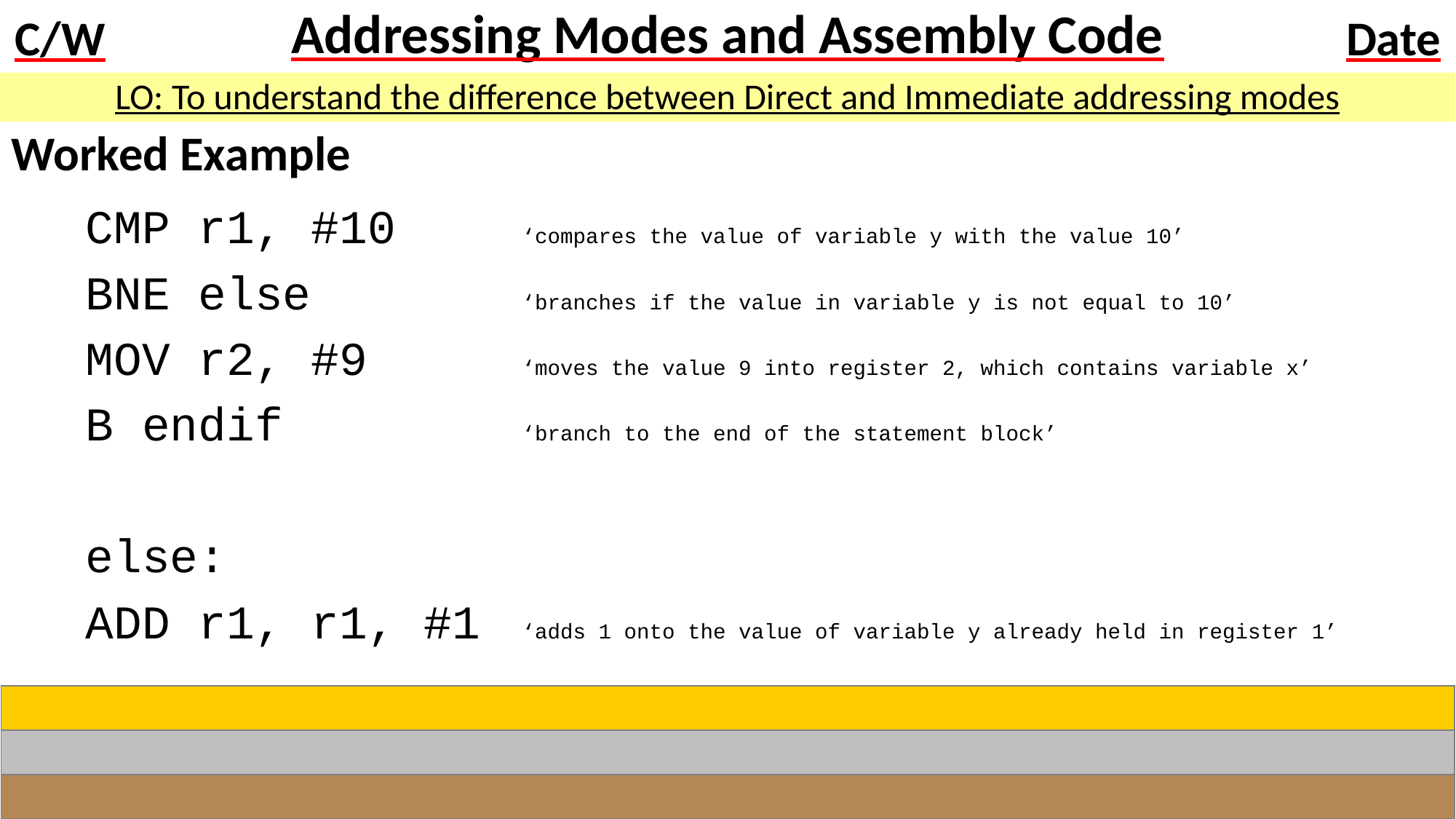

# Addressing Modes and Assembly Code
LO: To understand the difference between Direct and Immediate addressing modes
Worked Example

CMP r1, #10		‘compares the value of variable y with the value 10’
BNE else 		‘branches if the value in variable y is not equal to 10’
MOV r2, #9 		‘moves the value 9 into register 2, which contains variable x’
B endif 		‘branch to the end of the statement block’

else:
ADD r1, r1, #1 	‘adds 1 onto the value of variable y already held in register 1’